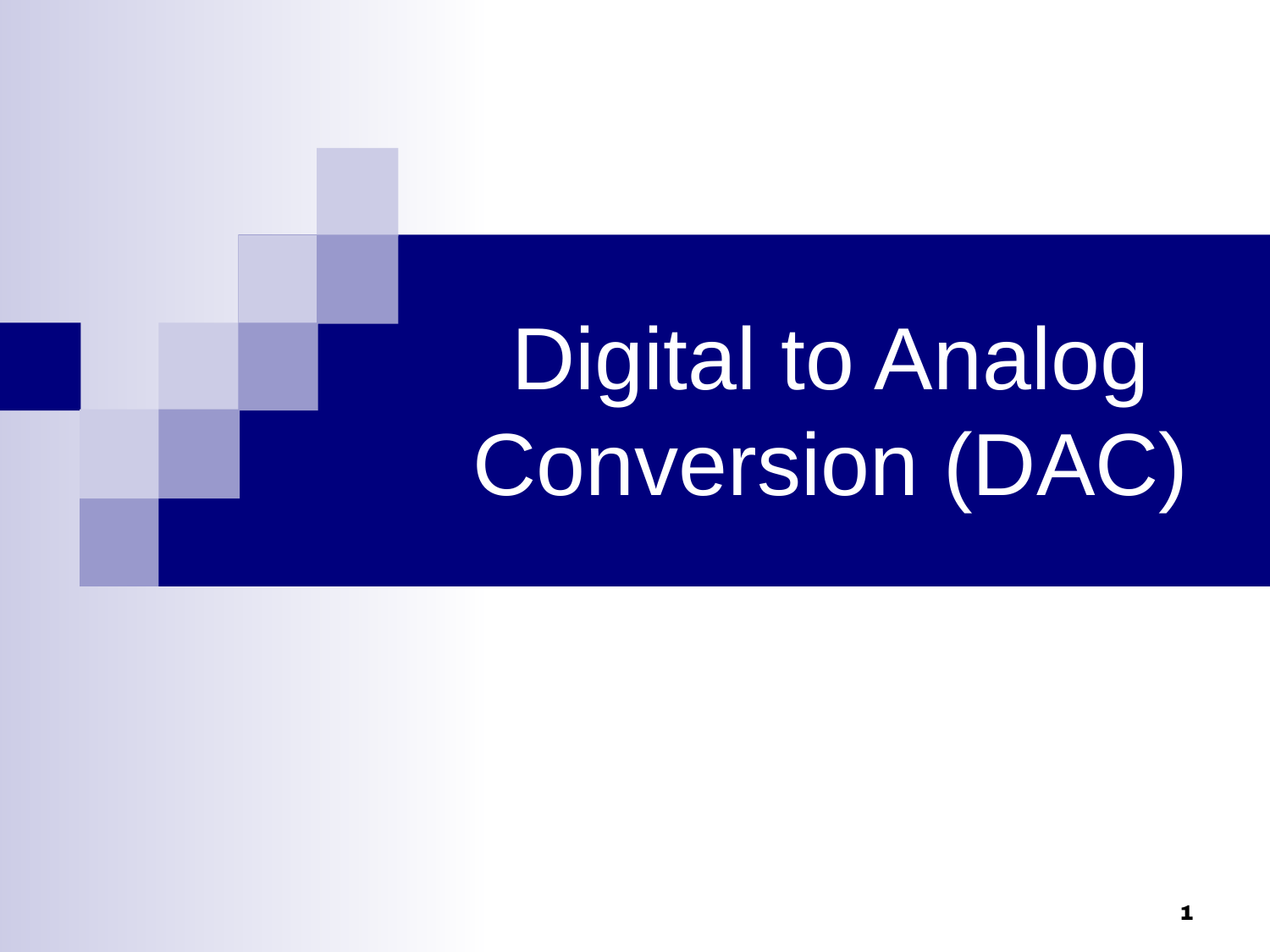

# Digital to Analog Conversion (DAC)

1